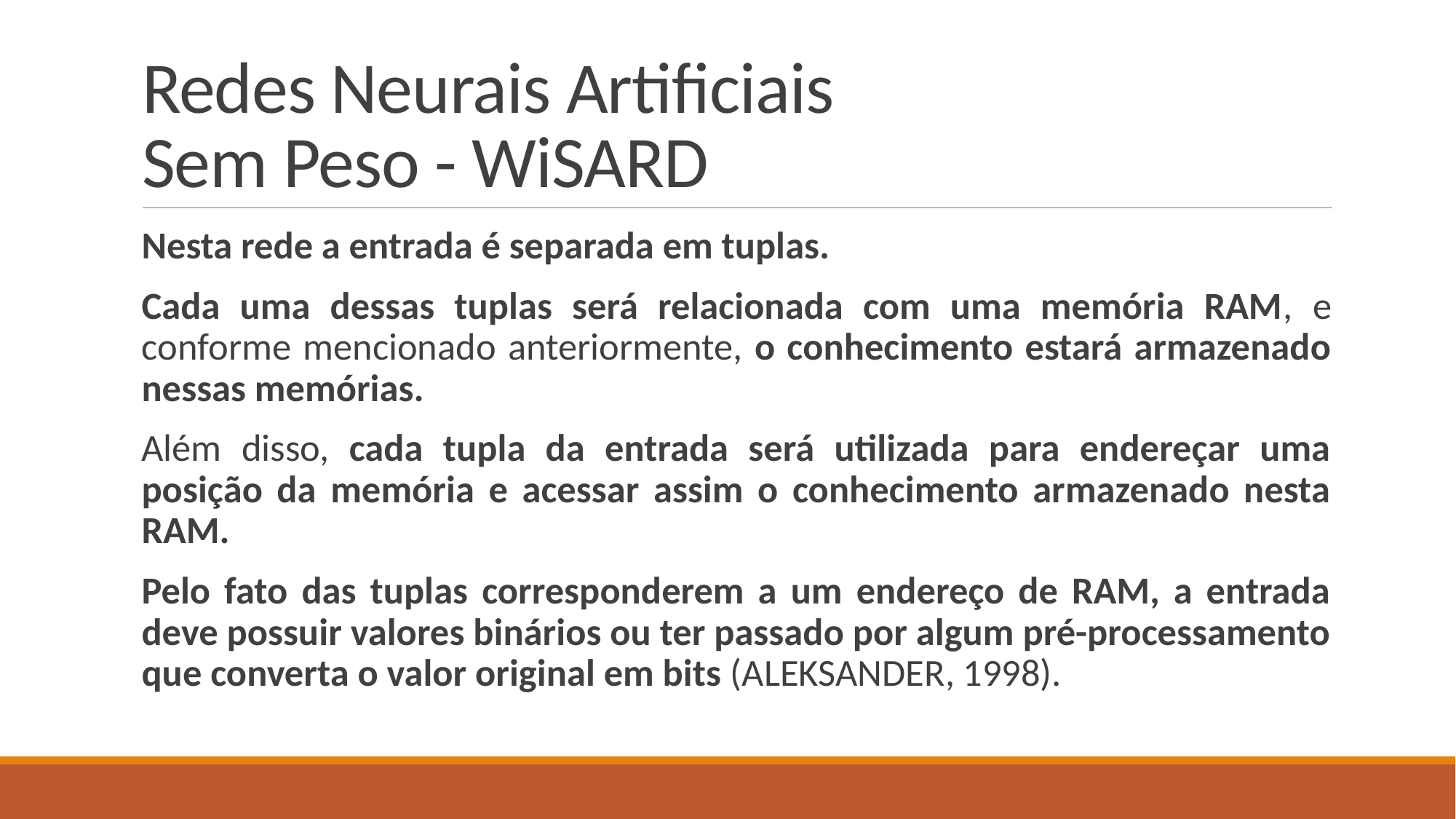

# Redes Neurais Artificiais Sem Peso - WiSARD
Nesta rede a entrada é separada em tuplas.
Cada uma dessas tuplas será relacionada com uma memória RAM, e conforme mencionado anteriormente, o conhecimento estará armazenado nessas memórias.
Além disso, cada tupla da entrada será utilizada para endereçar uma posição da memória e acessar assim o conhecimento armazenado nesta RAM.
Pelo fato das tuplas corresponderem a um endereço de RAM, a entrada deve possuir valores binários ou ter passado por algum pré-processamento que converta o valor original em bits (ALEKSANDER, 1998).